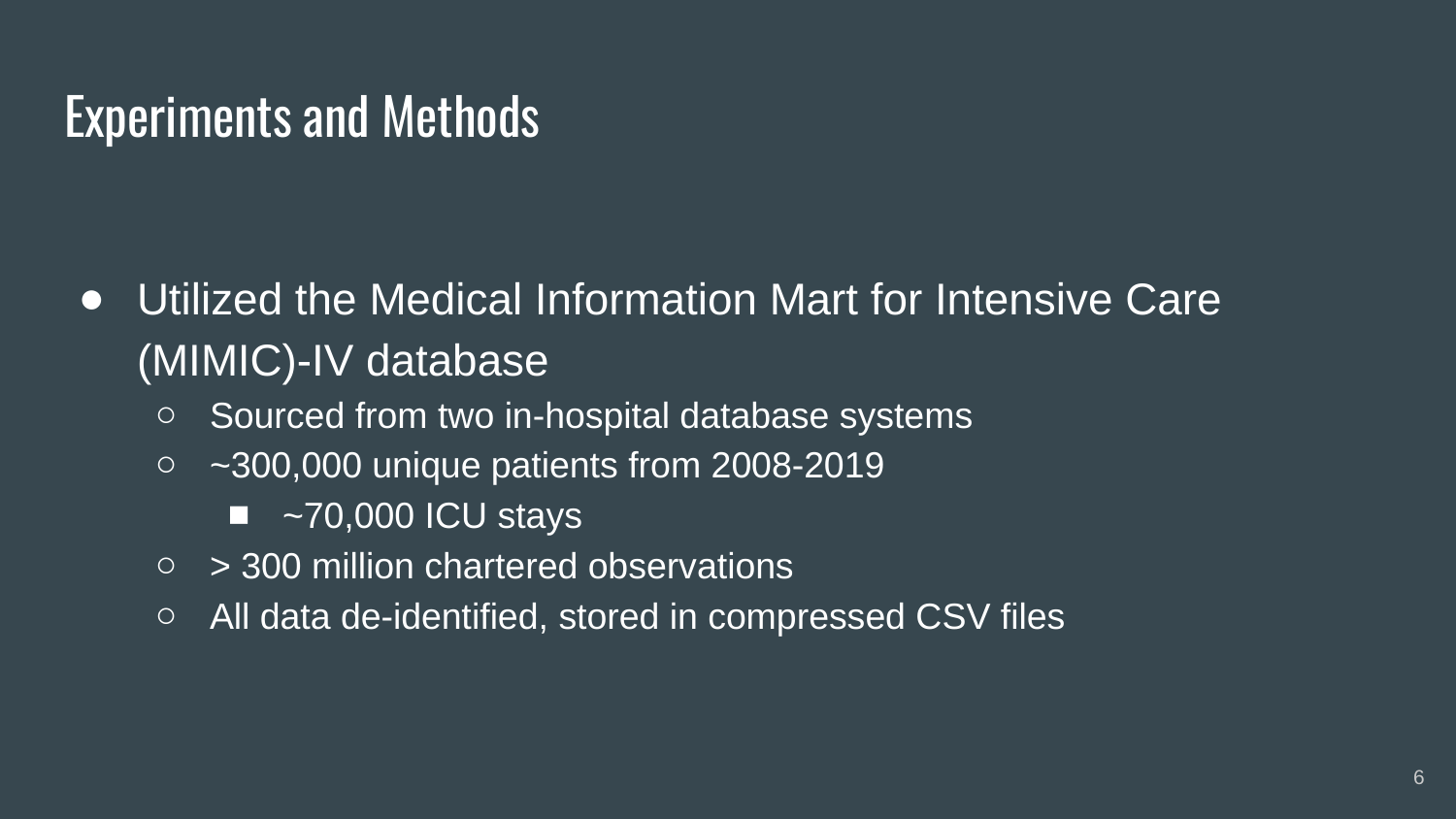

# Experiments and Methods
Utilized the Medical Information Mart for Intensive Care (MIMIC)-IV database
Sourced from two in-hospital database systems
~300,000 unique patients from 2008-2019
~70,000 ICU stays
> 300 million chartered observations
All data de-identified, stored in compressed CSV files
6